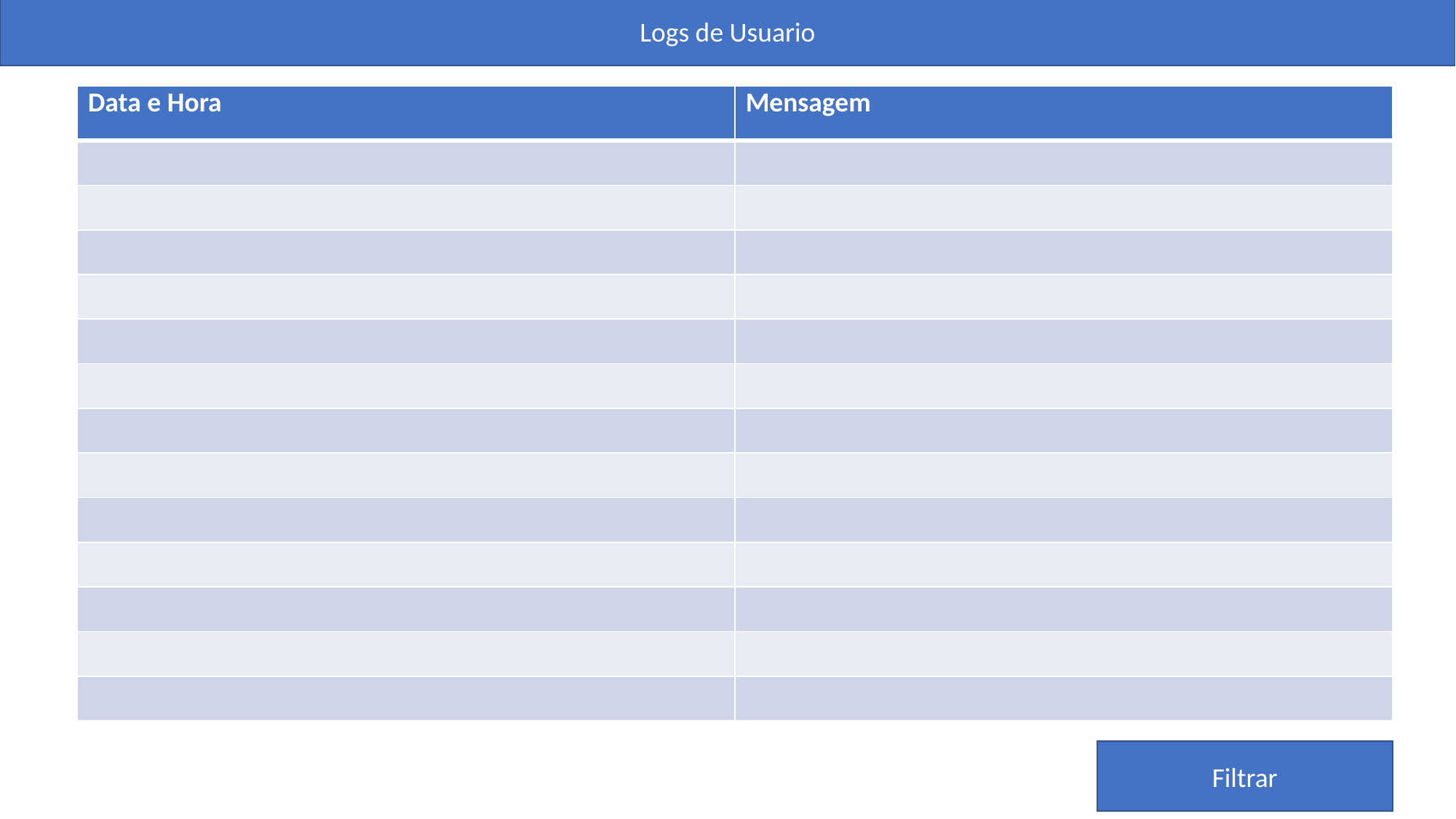

Logs de Usuario
| Data e Hora | Mensagem |
| --- | --- |
|  |  |
|  |  |
|  |  |
|  |  |
|  |  |
|  |  |
|  |  |
|  |  |
|  |  |
|  |  |
|  |  |
|  |  |
|  |  |
Filtrar